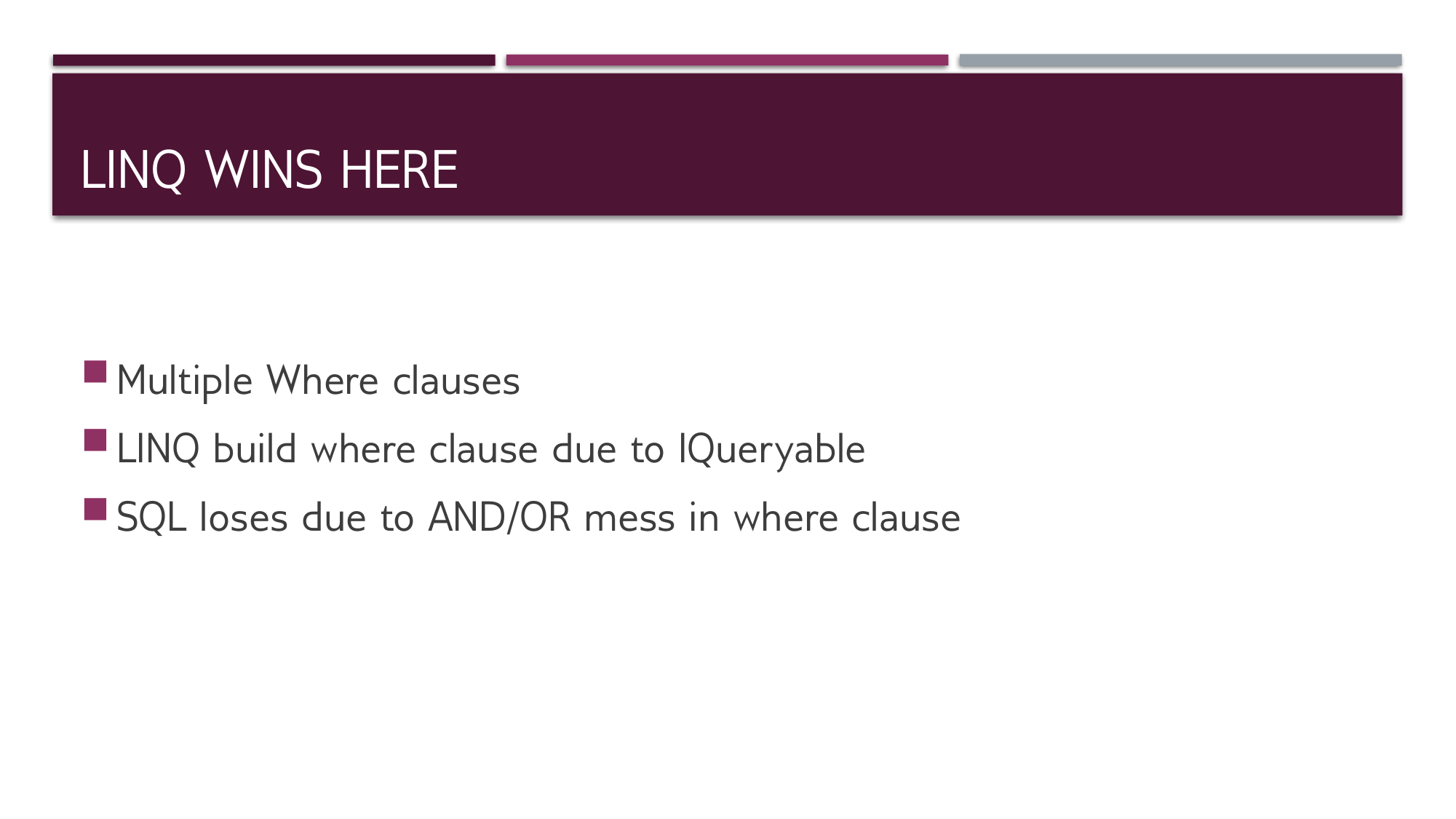

# Linq wins here
Multiple Where clauses
LINQ build where clause due to IQueryable
SQL loses due to AND/OR mess in where clause